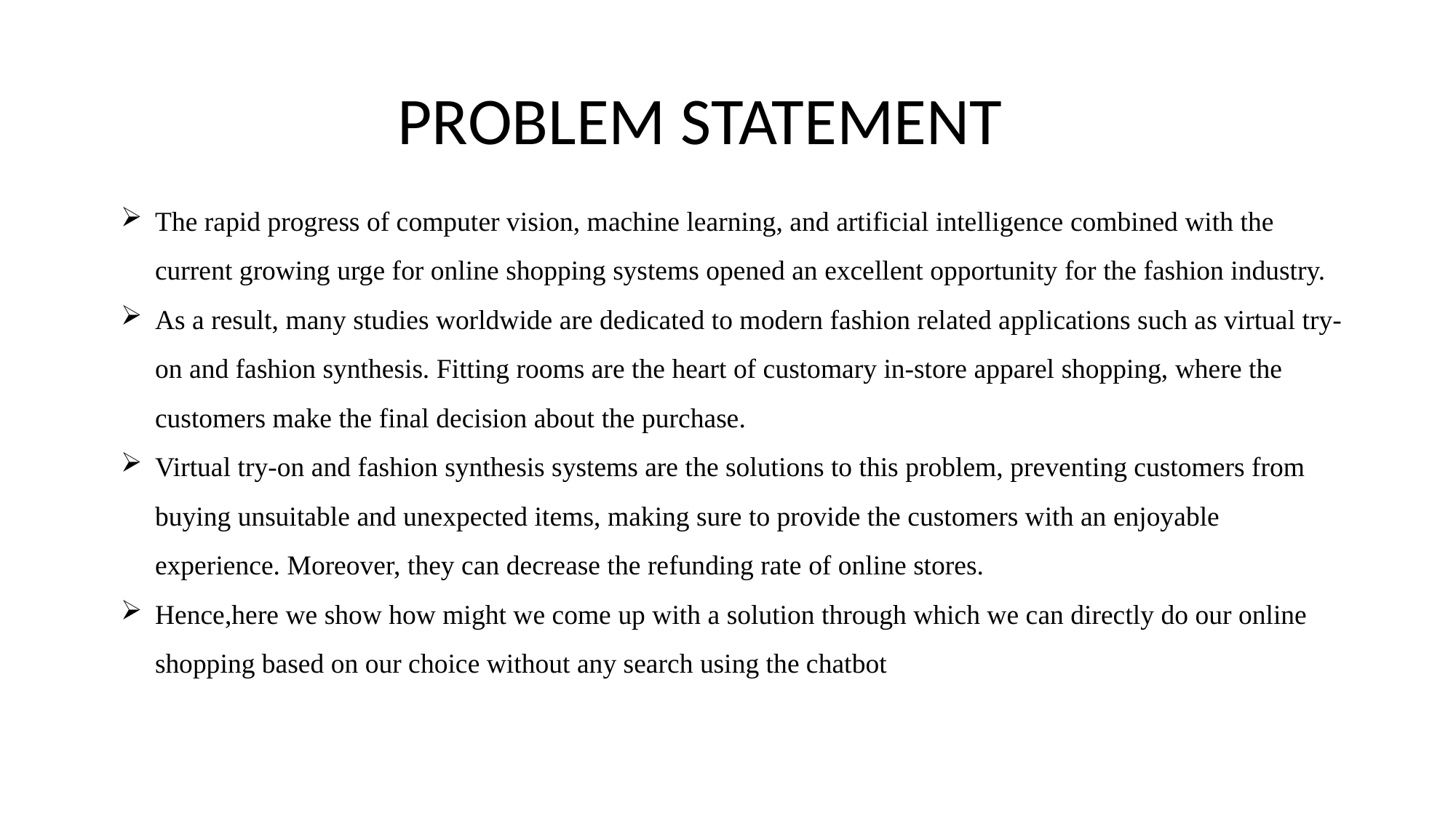

# PROBLEM STATEMENT

The rapid progress of computer vision, machine learning, and artificial intelligence combined with the current growing urge for online shopping systems opened an excellent opportunity for the fashion industry.
As a result, many studies worldwide are dedicated to modern fashion related applications such as virtual try-on and fashion synthesis. Fitting rooms are the heart of customary in-store apparel shopping, where the customers make the final decision about the purchase.
Virtual try-on and fashion synthesis systems are the solutions to this problem, preventing customers from buying unsuitable and unexpected items, making sure to provide the customers with an enjoyable experience. Moreover, they can decrease the refunding rate of online stores.
Hence,here we show how might we come up with a solution through which we can directly do our online shopping based on our choice without any search using the chatbot